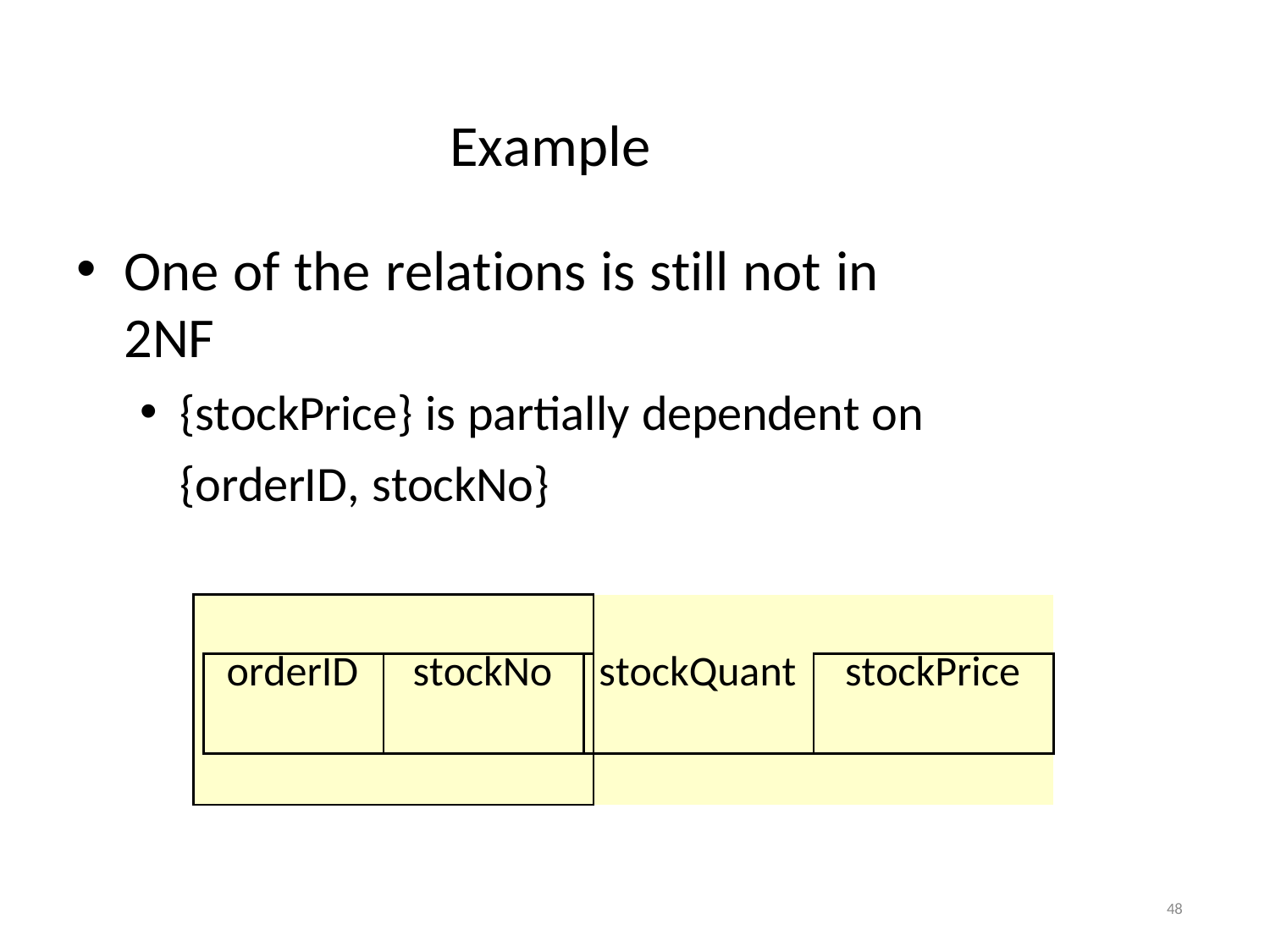

# Example
One of the relations is still not in 2NF
{stockPrice} is partially dependent on
{orderID, stockNo}
|  |  |  |  |  |  |
| --- | --- | --- | --- | --- | --- |
|  | orderID | stockNo |  | stockQuant | stockPrice |
|  |  |  |  |  |  |

48